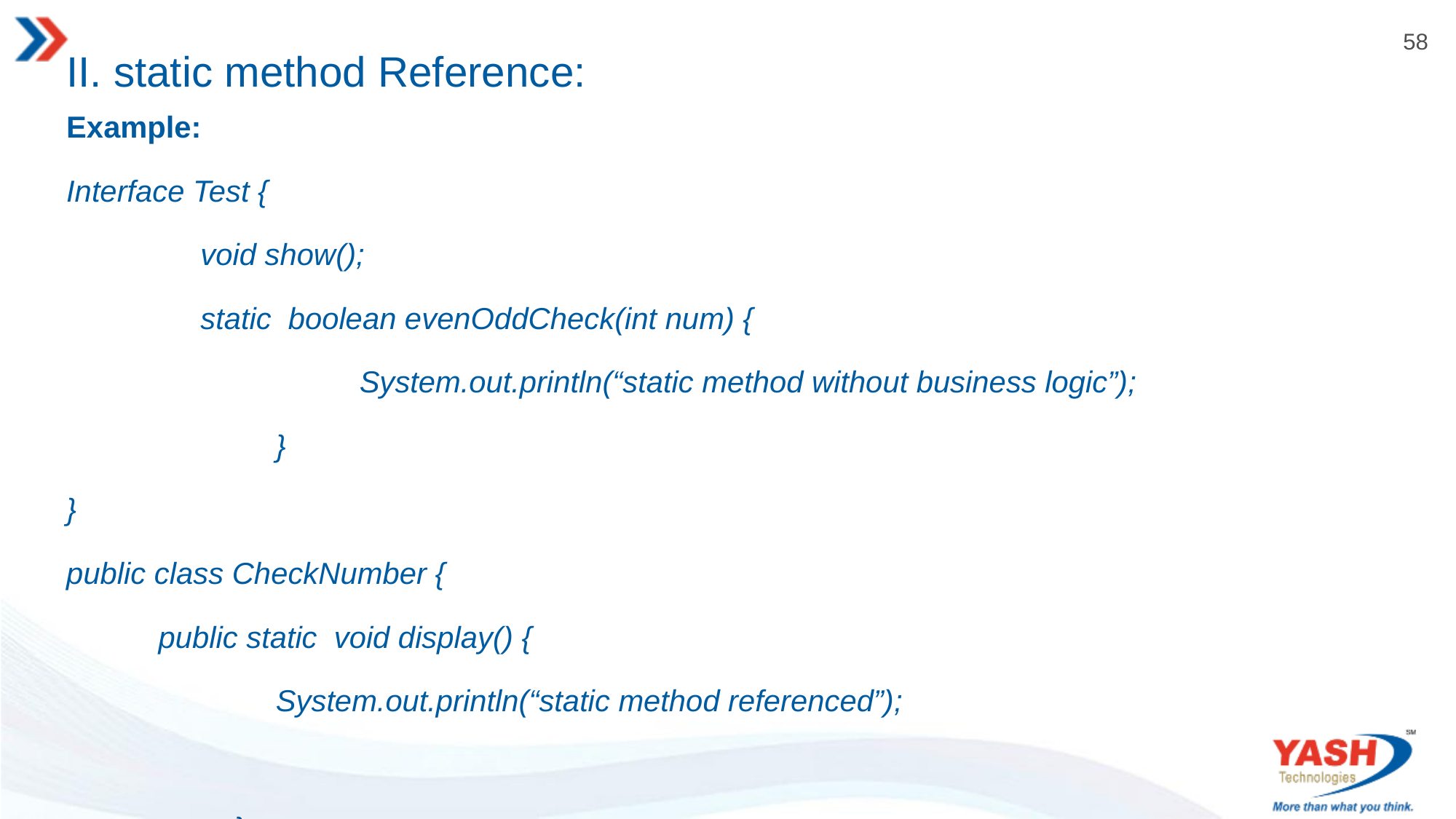

# II. static method Reference:
Example:
Interface Test {
                void show();
                static  boolean evenOddCheck(int num) {
                                   System.out.println(“static method without business logic”);
                         }
}
public class CheckNumber {
           public static  void display() {
                         System.out.println(“static method referenced”);

                    }